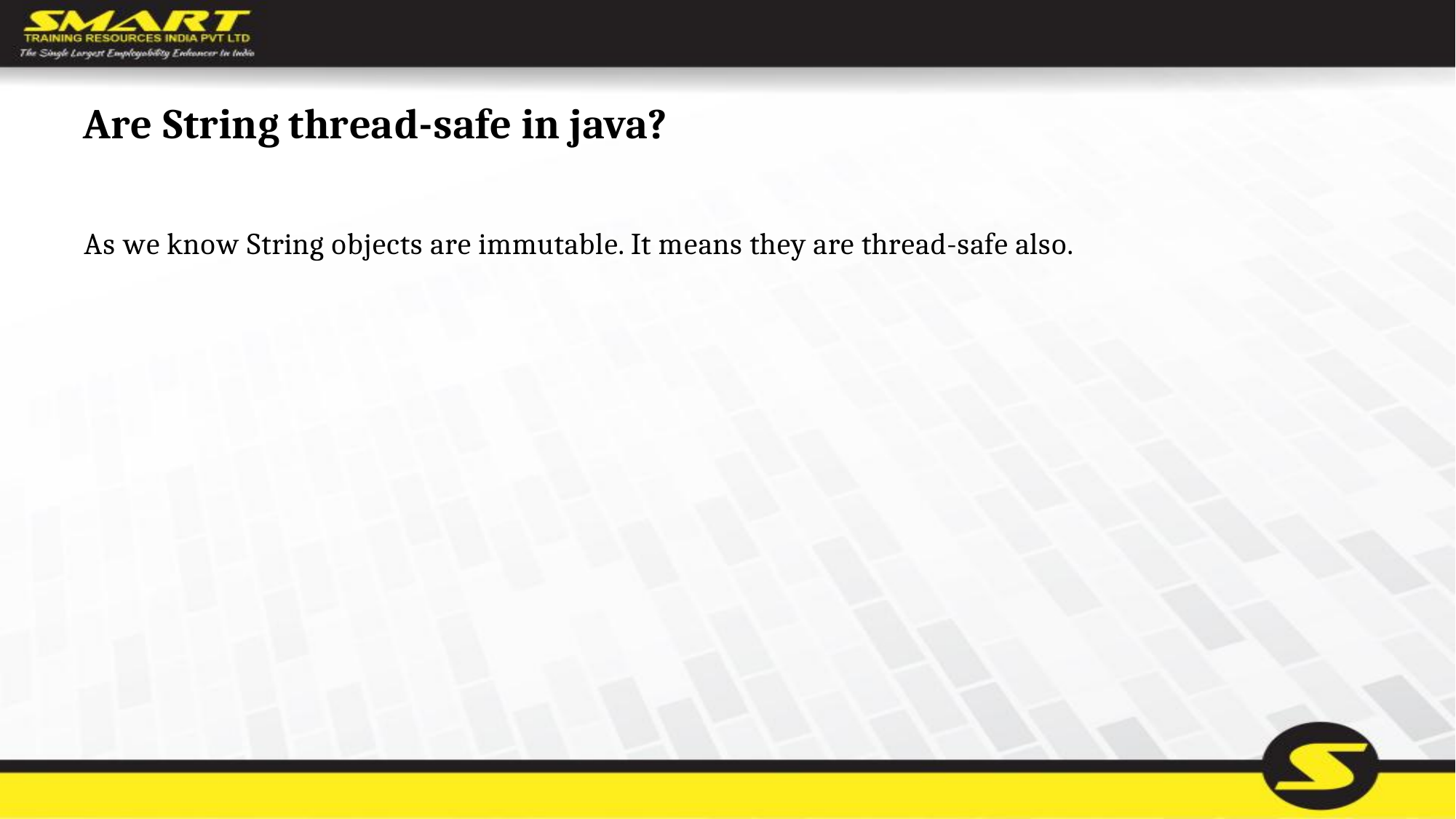

# Are String thread-safe in java?
As we know String objects are immutable. It means they are thread-safe also.